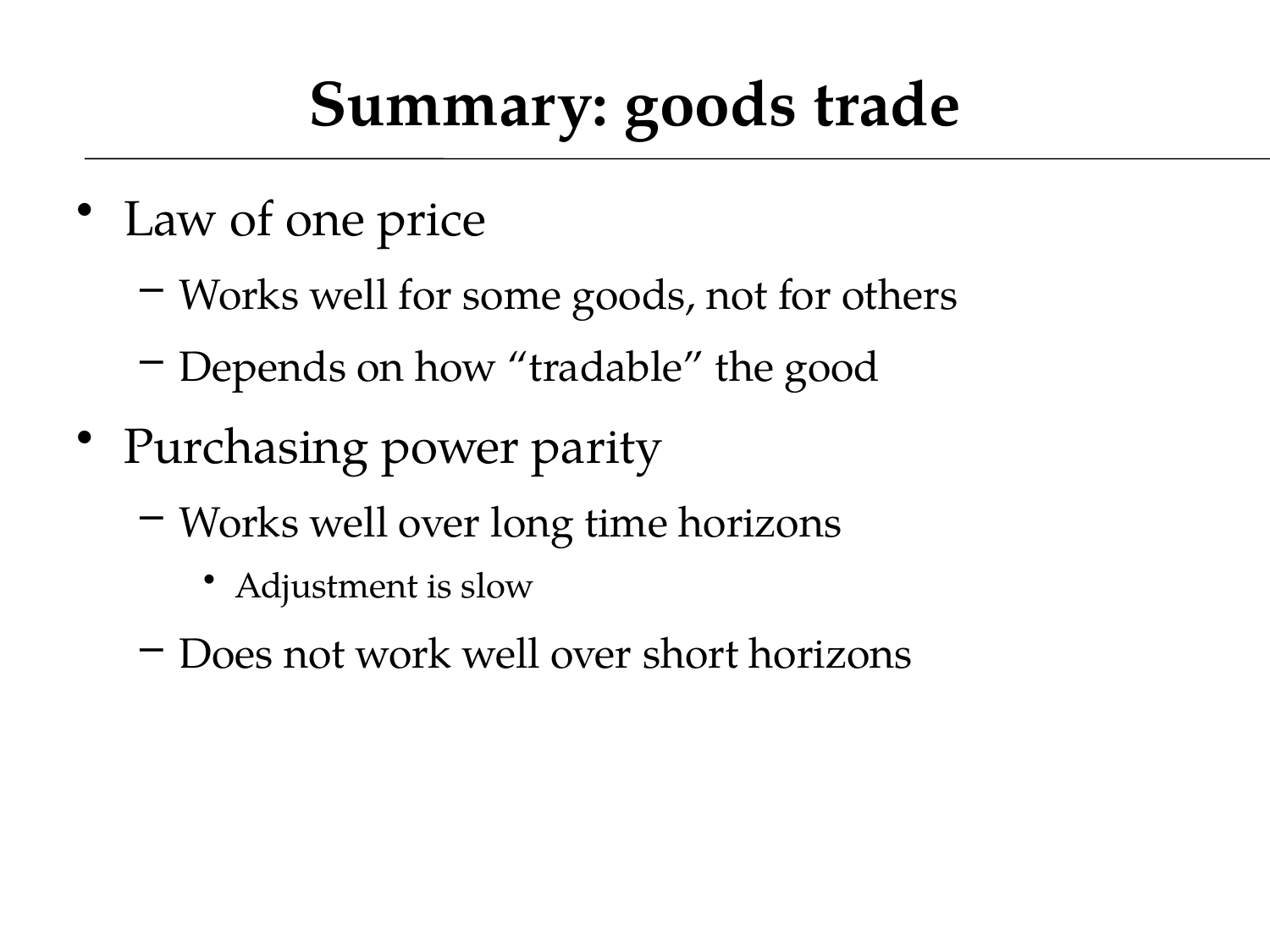

# Summary: goods trade
Law of one price
Works well for some goods, not for others
Depends on how “tradable” the good
Purchasing power parity
Works well over long time horizons
Adjustment is slow
Does not work well over short horizons